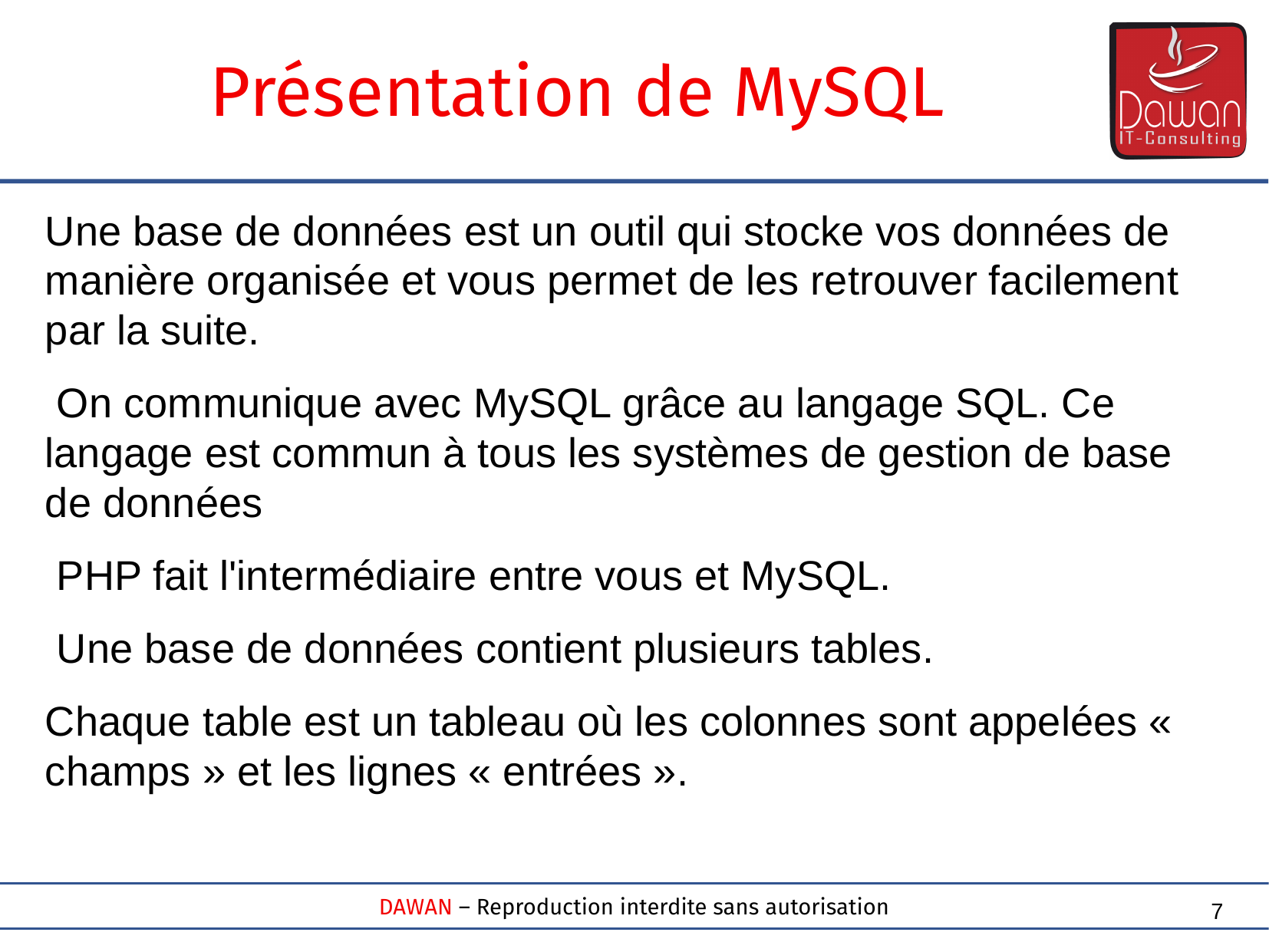

Présentation de MySQL
Une base de données est un outil qui stocke vos données de manière organisée et vous permet de les retrouver facilement par la suite.
 On communique avec MySQL grâce au langage SQL. Ce langage est commun à tous les systèmes de gestion de base de données
 PHP fait l'intermédiaire entre vous et MySQL.
 Une base de données contient plusieurs tables.
Chaque table est un tableau où les colonnes sont appelées « champs » et les lignes « entrées ».

7